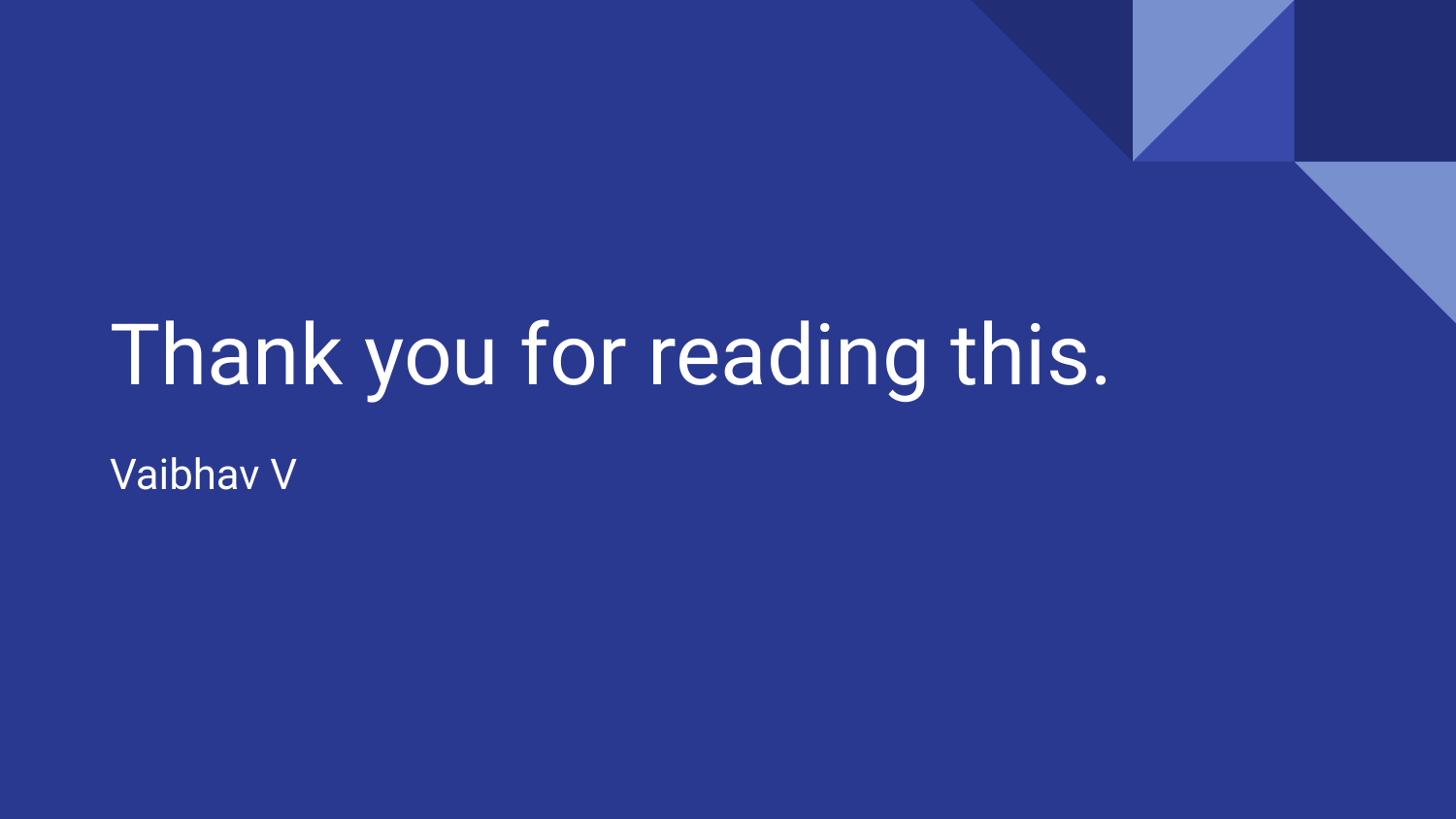

# Thank you for reading this.
Vaibhav V